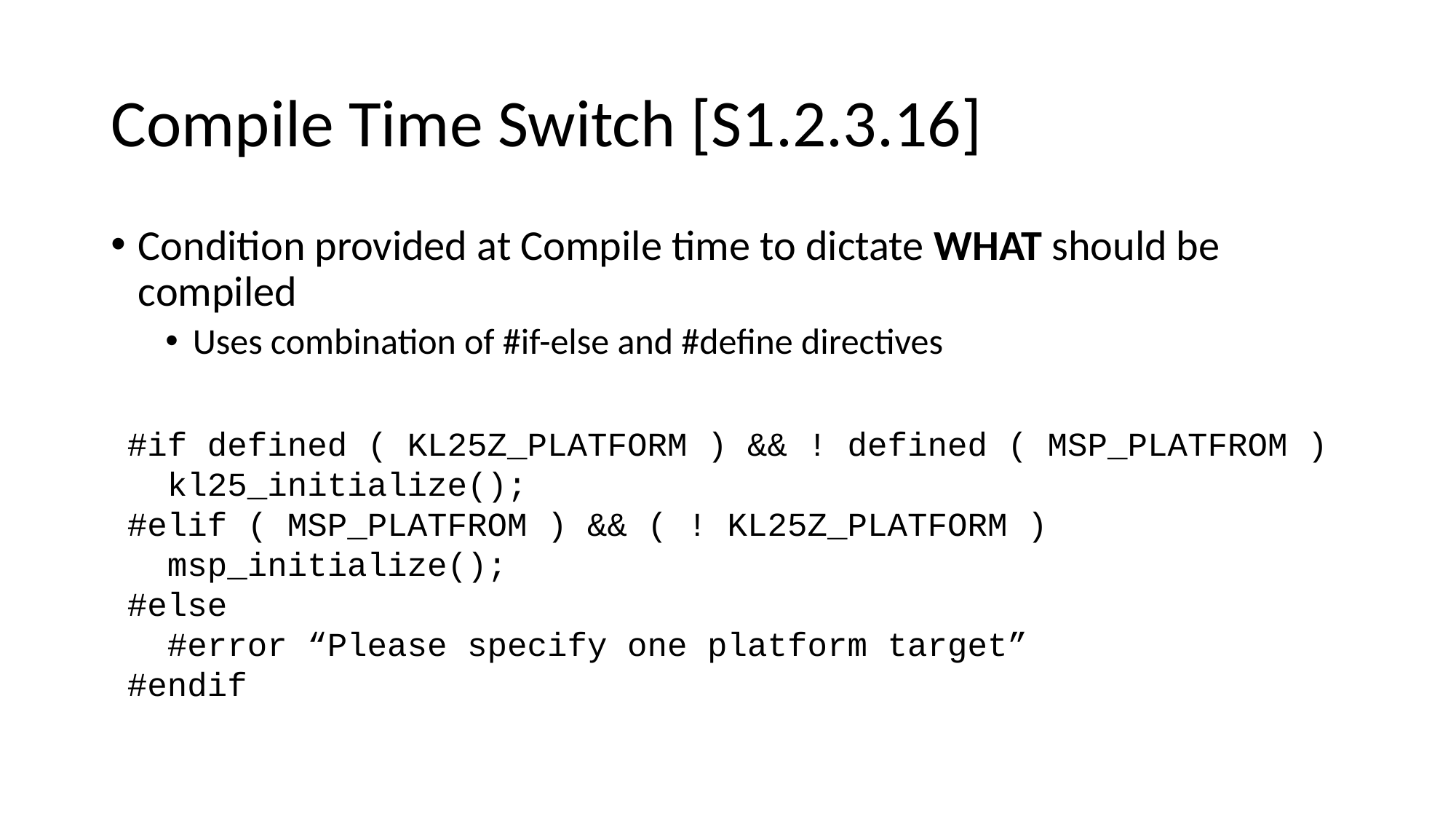

# Compile Time Switch [S1.2.3.16]
Condition provided at Compile time to dictate WHAT should be compiled
Uses combination of #if-else and #define directives
#if defined ( KL25Z_PLATFORM ) && ! defined ( MSP_PLATFROM )
  kl25_initialize();
#elif ( MSP_PLATFROM ) && ( ! KL25Z_PLATFORM )
  msp_initialize();
#else
  #error “Please specify one platform target”
#endif